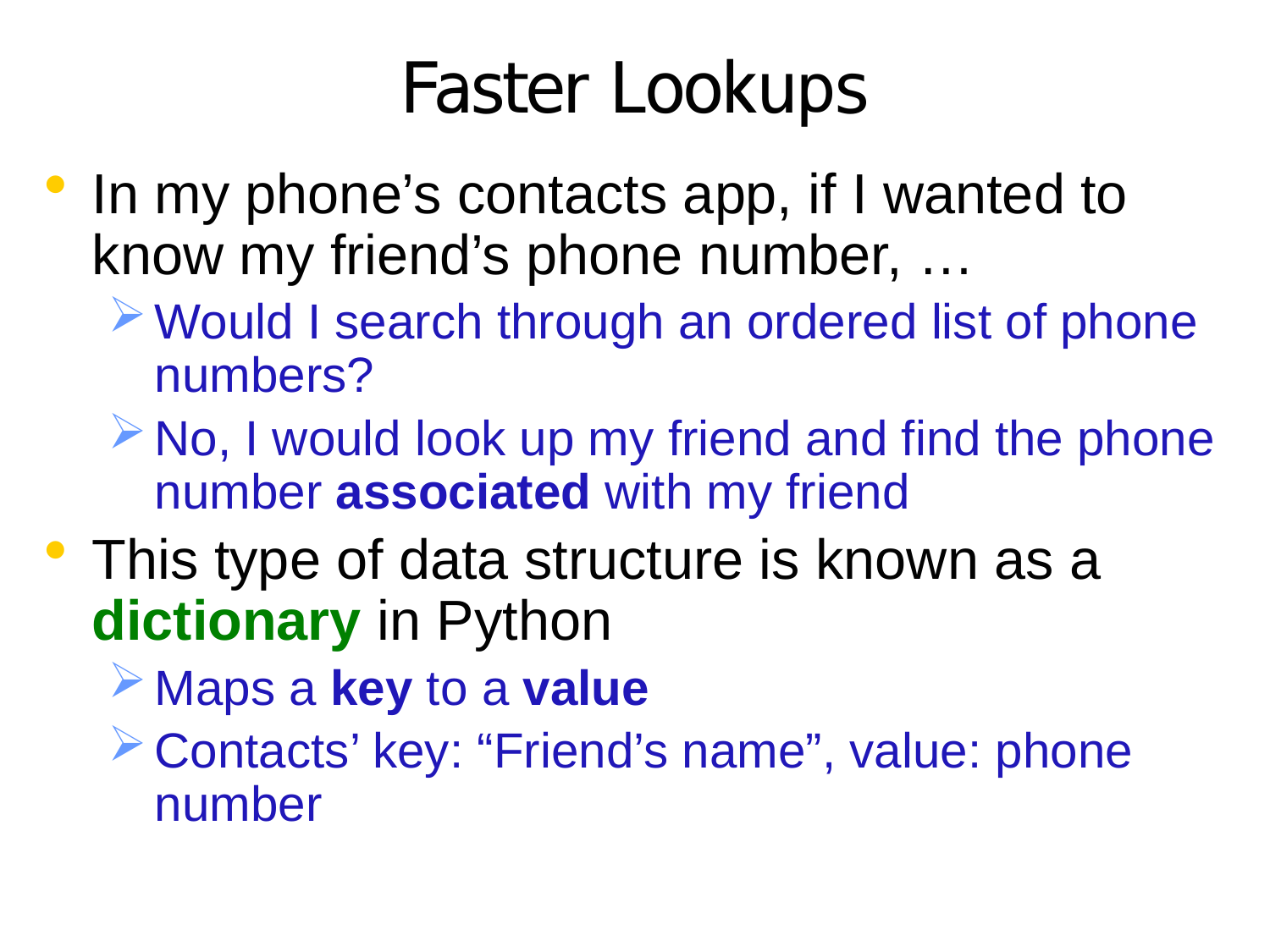

# Faster Lookups
In my phone’s contacts app, if I wanted to know my friend’s phone number, …
Would I search through an ordered list of phone numbers?
No, I would look up my friend and find the phone number associated with my friend
This type of data structure is known as a dictionary in Python
Maps a key to a value
Contacts’ key: “Friend’s name”, value: phone number